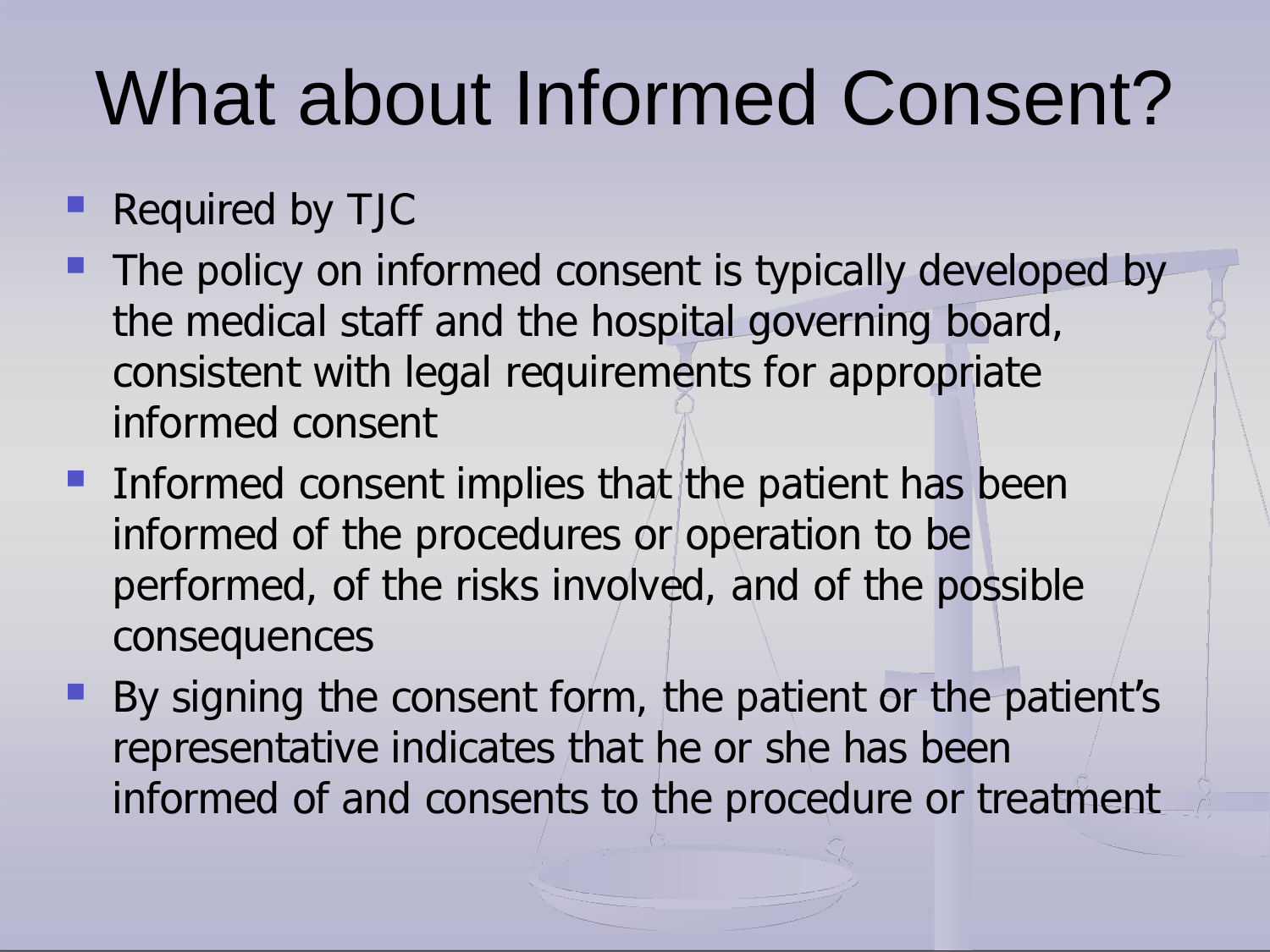

# What about Informed Consent?
Required by TJC
The policy on informed consent is typically developed by the medical staff and the hospital governing board, consistent with legal requirements for appropriate informed consent
Informed consent implies that the patient has been informed of the procedures or operation to be performed, of the risks involved, and of the possible consequences
By signing the consent form, the patient or the patient’s representative indicates that he or she has been informed of and consents to the procedure or treatment